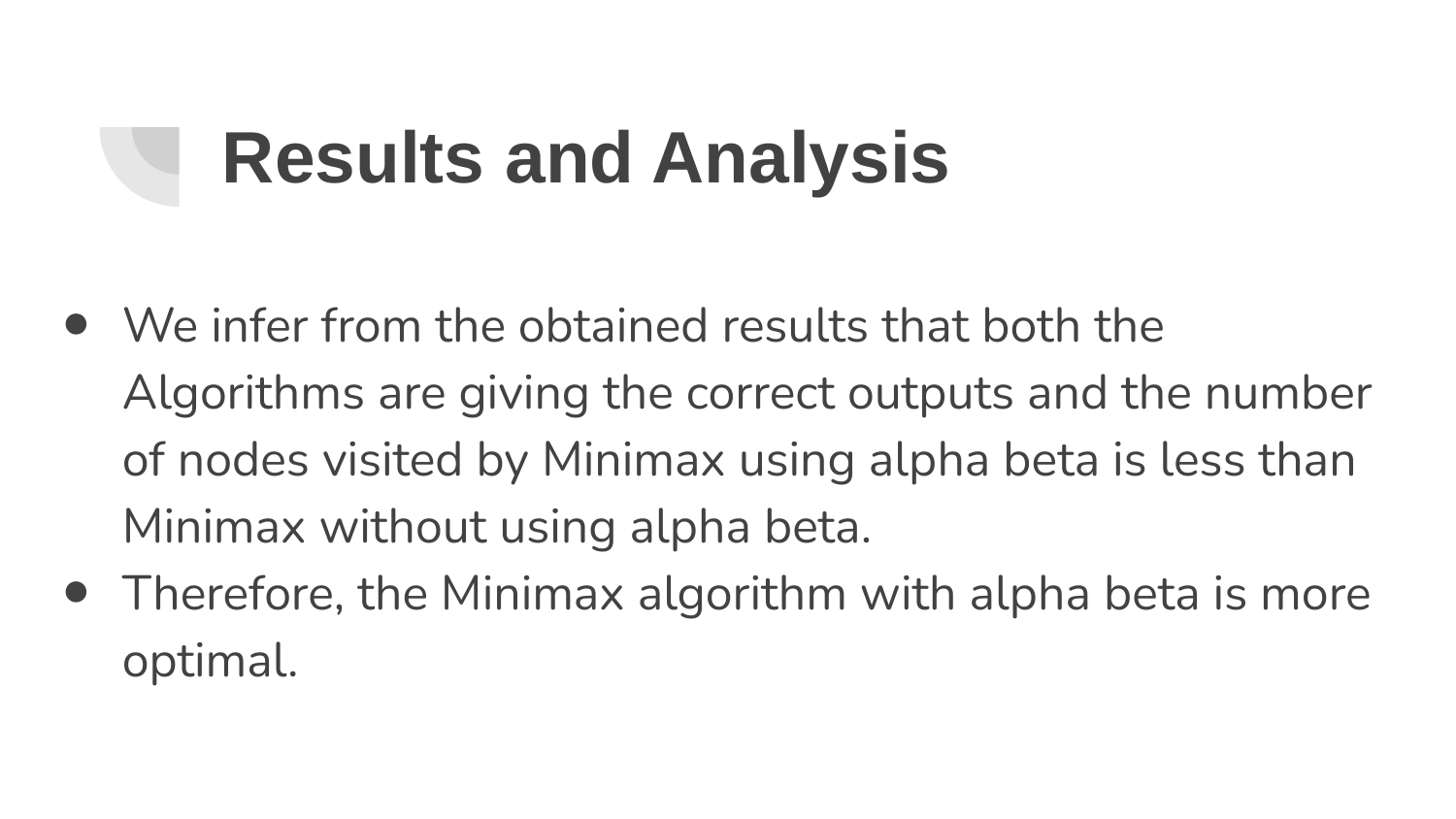

# Results and Analysis
We infer from the obtained results that both the Algorithms are giving the correct outputs and the number of nodes visited by Minimax using alpha beta is less than Minimax without using alpha beta.
Therefore, the Minimax algorithm with alpha beta is more optimal.